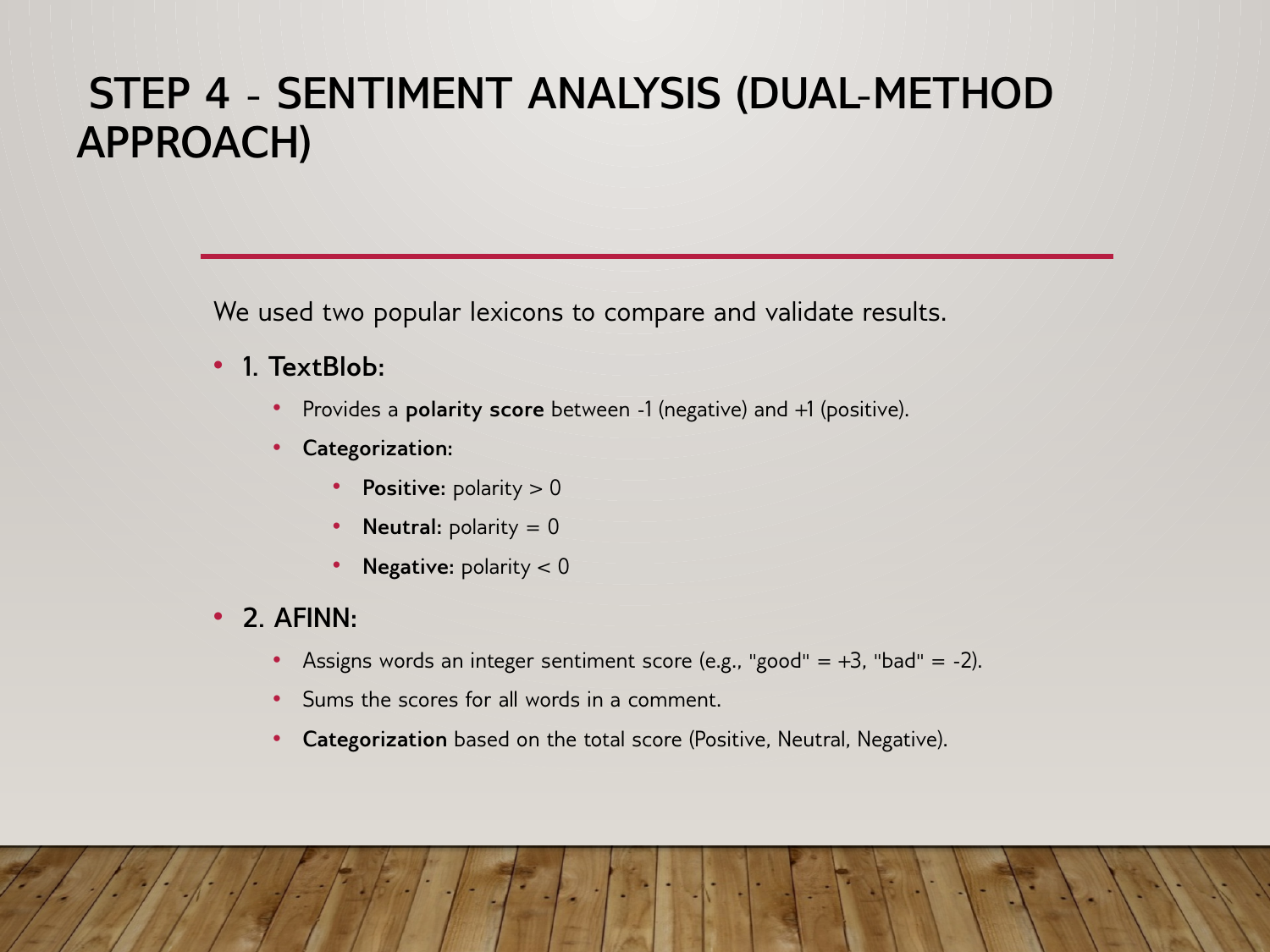

# Step 4 - Sentiment Analysis (Dual-Method Approach)
We used two popular lexicons to compare and validate results.
1. TextBlob:
Provides a polarity score between -1 (negative) and +1 (positive).
Categorization:
Positive: polarity > 0
Neutral: polarity = 0
Negative: polarity < 0
2. AFINN:
Assigns words an integer sentiment score (e.g., "good" = +3, "bad" = -2).
Sums the scores for all words in a comment.
Categorization based on the total score (Positive, Neutral, Negative).